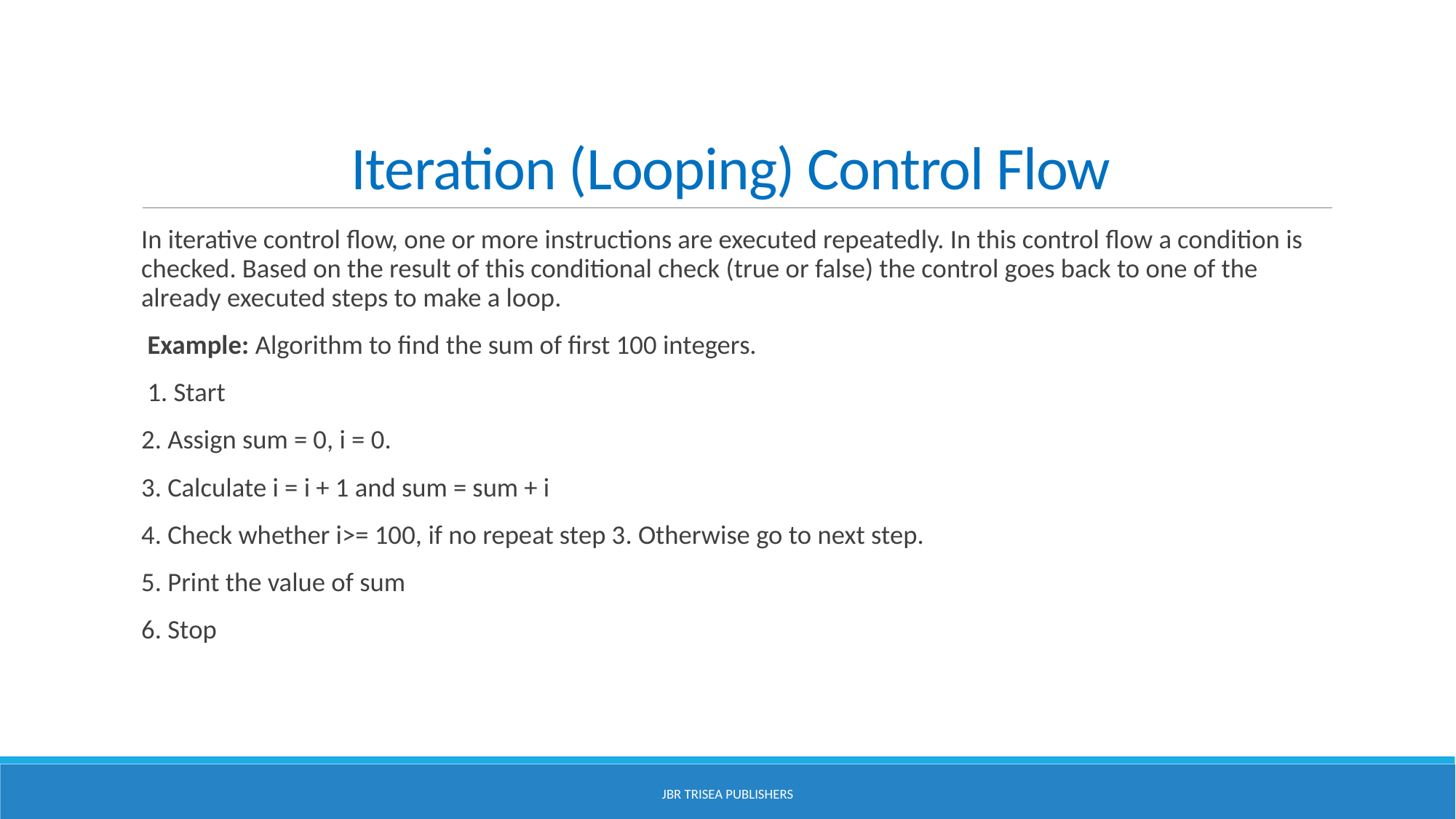

# Iteration (Looping) Control Flow
In iterative control flow, one or more instructions are executed repeatedly. In this control flow a condition is checked. Based on the result of this conditional check (true or false) the control goes back to one of the already executed steps to make a loop.
 Example: Algorithm to find the sum of first 100 integers.
 1. Start
2. Assign sum = 0, i = 0.
3. Calculate i = i + 1 and sum = sum + i
4. Check whether i>= 100, if no repeat step 3. Otherwise go to next step.
5. Print the value of sum
6. Stop

JBR Trisea Publishers